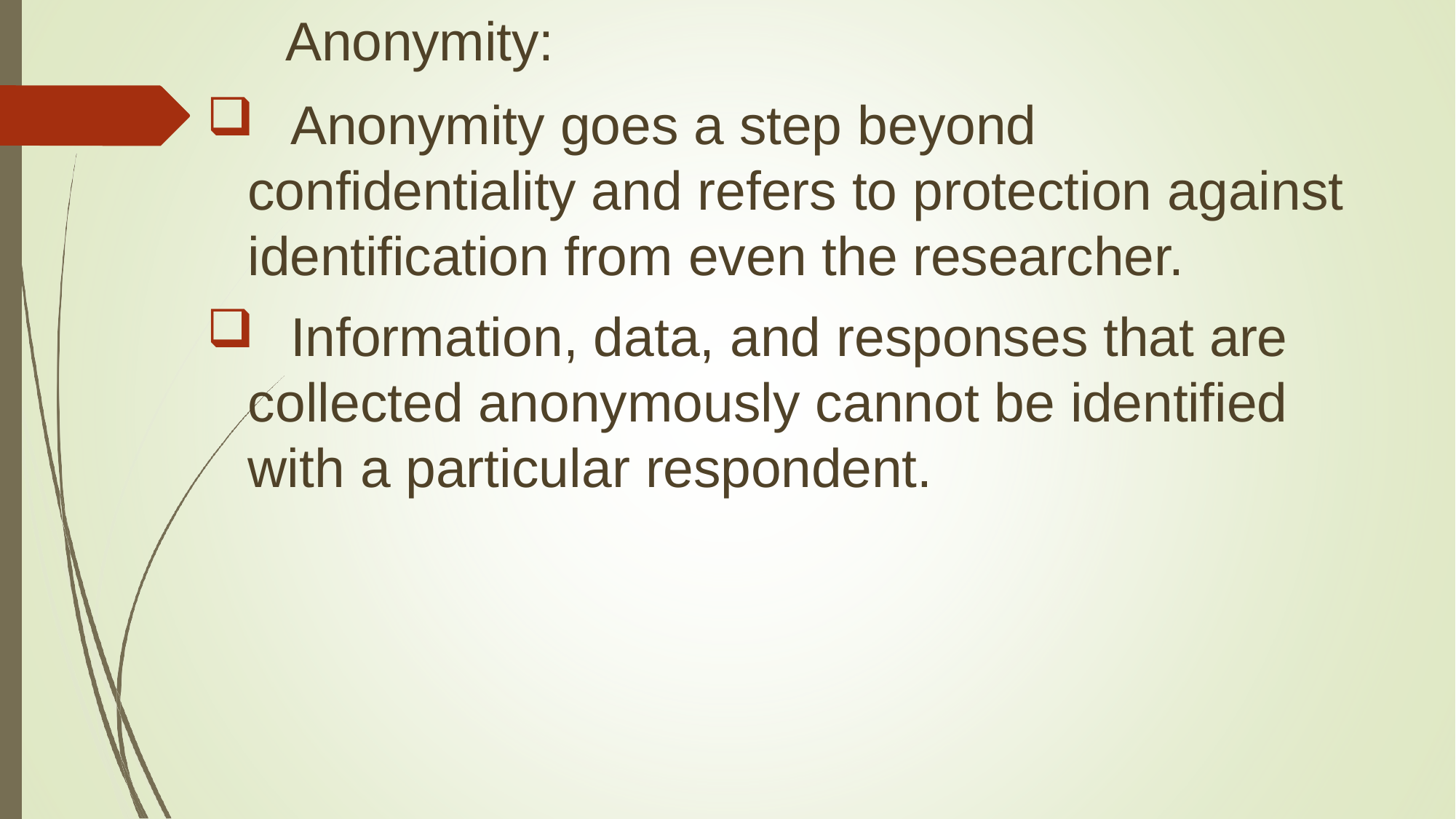

Anonymity:
	Anonymity goes a step beyond confidentiality and refers to protection against identification from even the researcher.
	Information, data, and responses that are collected anonymously cannot be identified with a particular respondent.